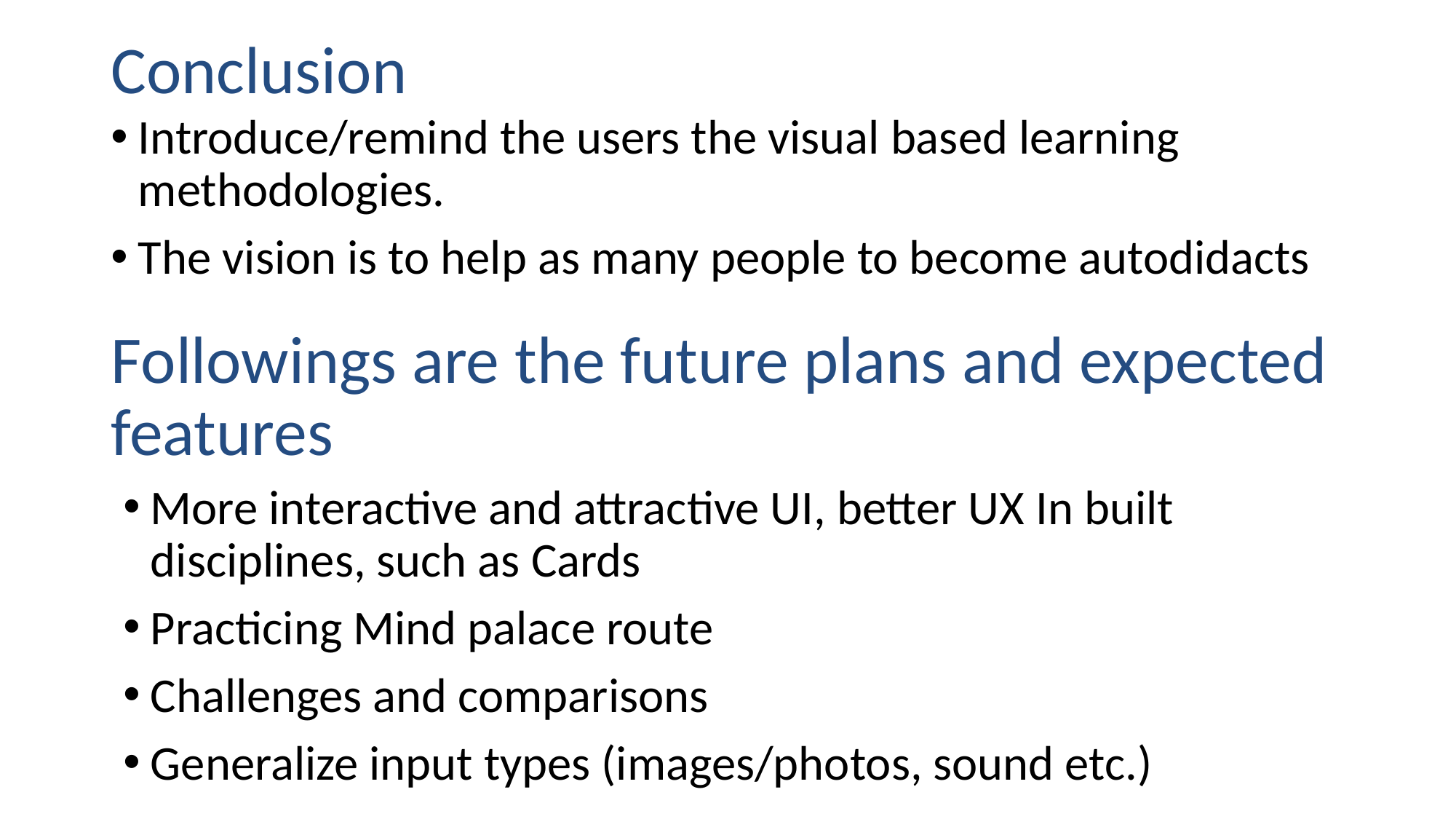

# Conclusion
Introduce/remind the users the visual based learning methodologies.
The vision is to help as many people to become autodidacts

Followings are the future plans and expected features
More interactive and attractive UI, better UX In built disciplines, such as Cards
Practicing Mind palace route
Challenges and comparisons
Generalize input types (images/photos, sound etc.)